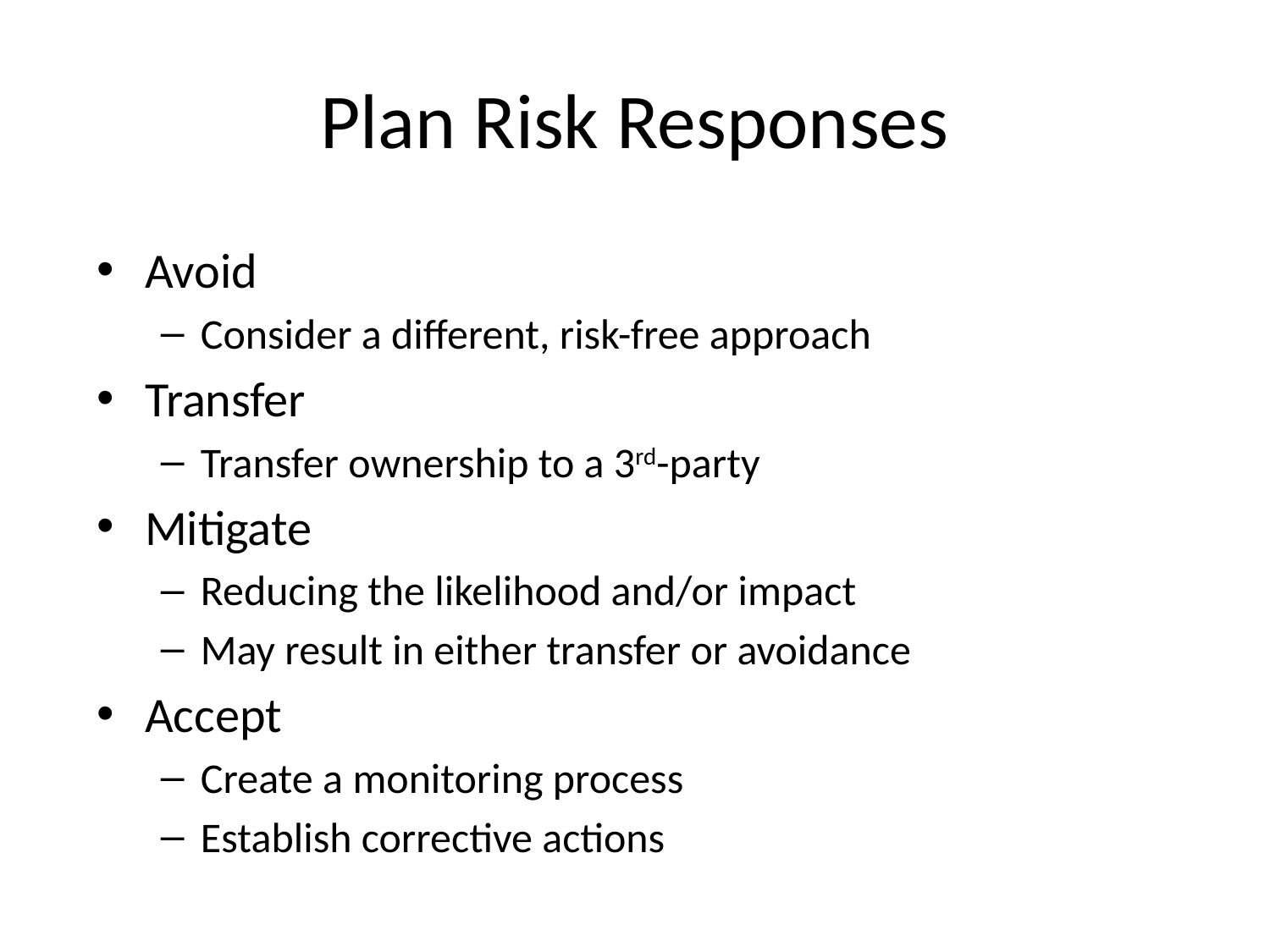

# Plan Risk Responses
Avoid
Consider a different, risk-free approach
Transfer
Transfer ownership to a 3rd-party
Mitigate
Reducing the likelihood and/or impact
May result in either transfer or avoidance
Accept
Create a monitoring process
Establish corrective actions